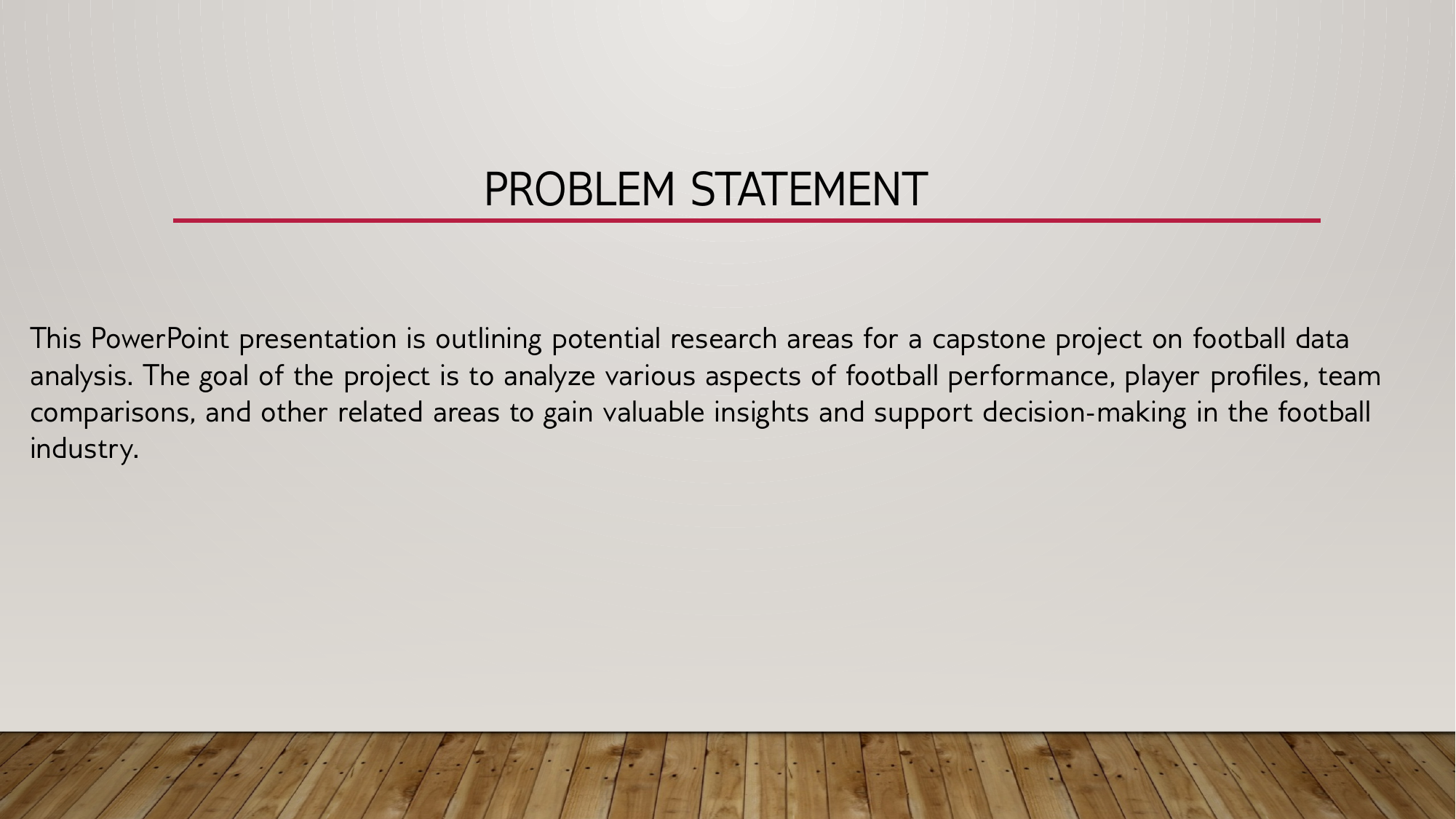

PROBLEM STATEMENT
This PowerPoint presentation is outlining potential research areas for a capstone project on football data analysis. The goal of the project is to analyze various aspects of football performance, player profiles, team comparisons, and other related areas to gain valuable insights and support decision-making in the football industry.